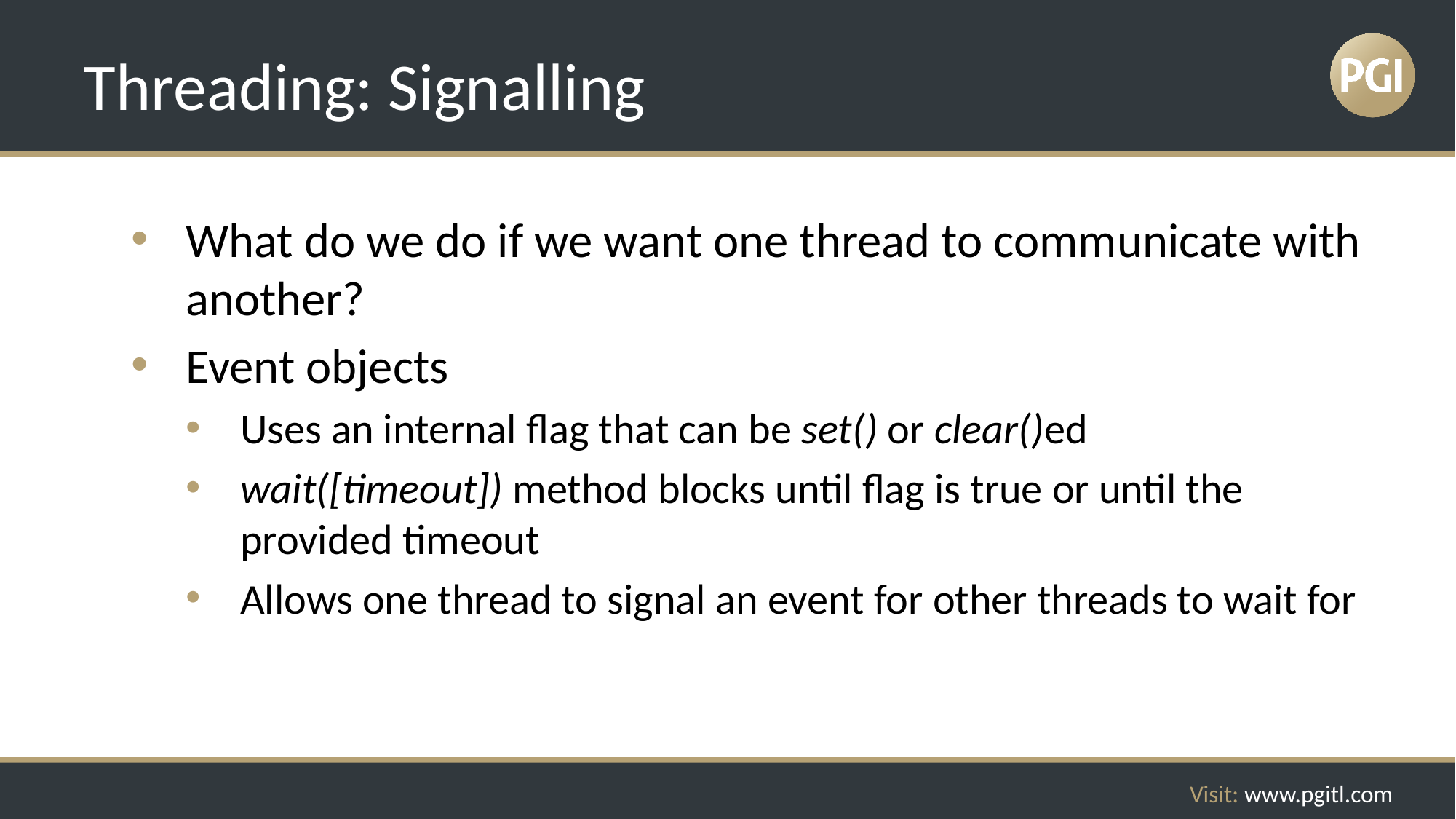

# Threading: Signalling
What do we do if we want one thread to communicate with another?
Event objects
Uses an internal flag that can be set() or clear()ed
wait([timeout]) method blocks until flag is true or until the provided timeout
Allows one thread to signal an event for other threads to wait for